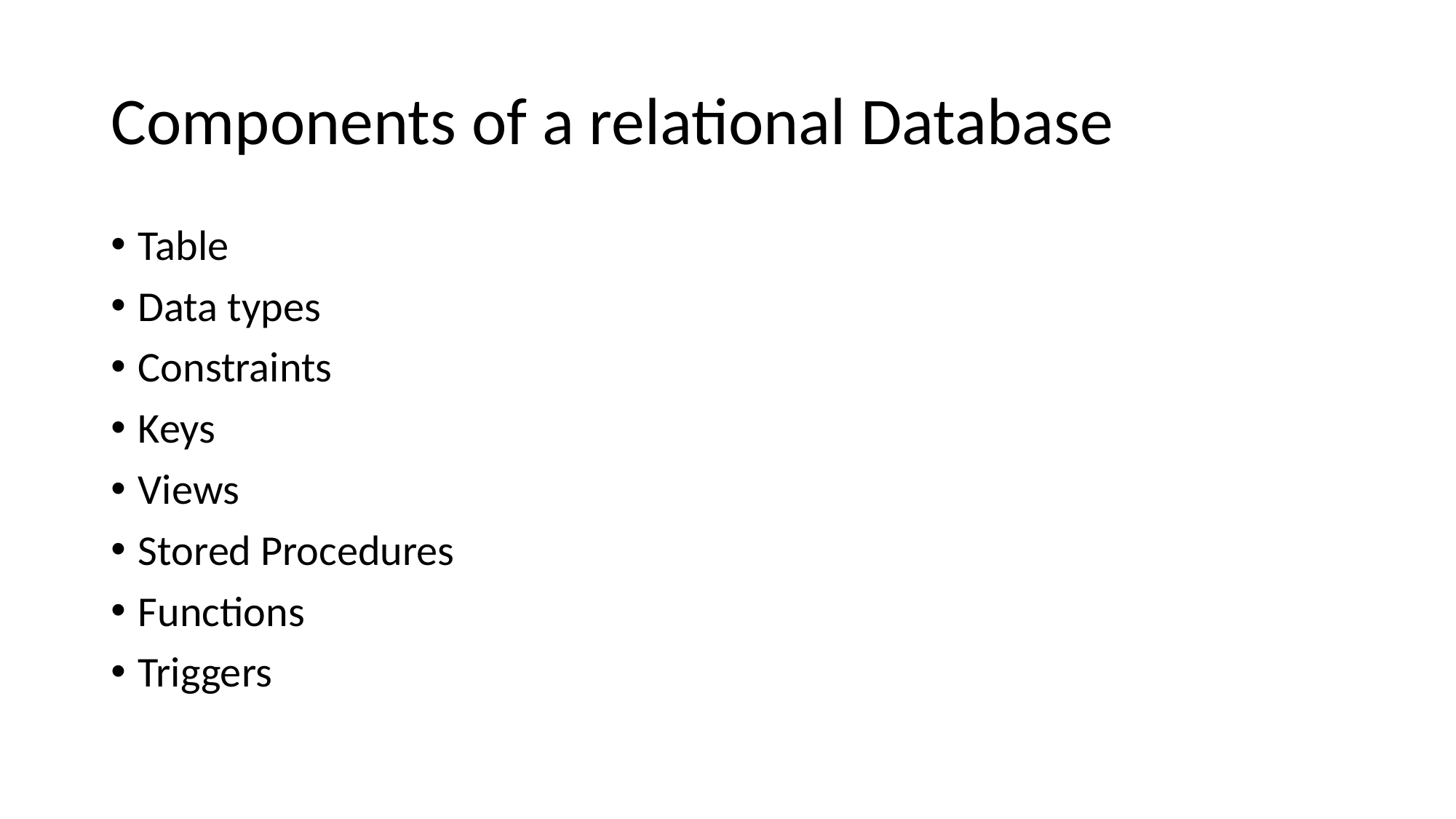

# Components of a relational Database
Table
Data types
Constraints
Keys
Views
Stored Procedures
Functions
Triggers